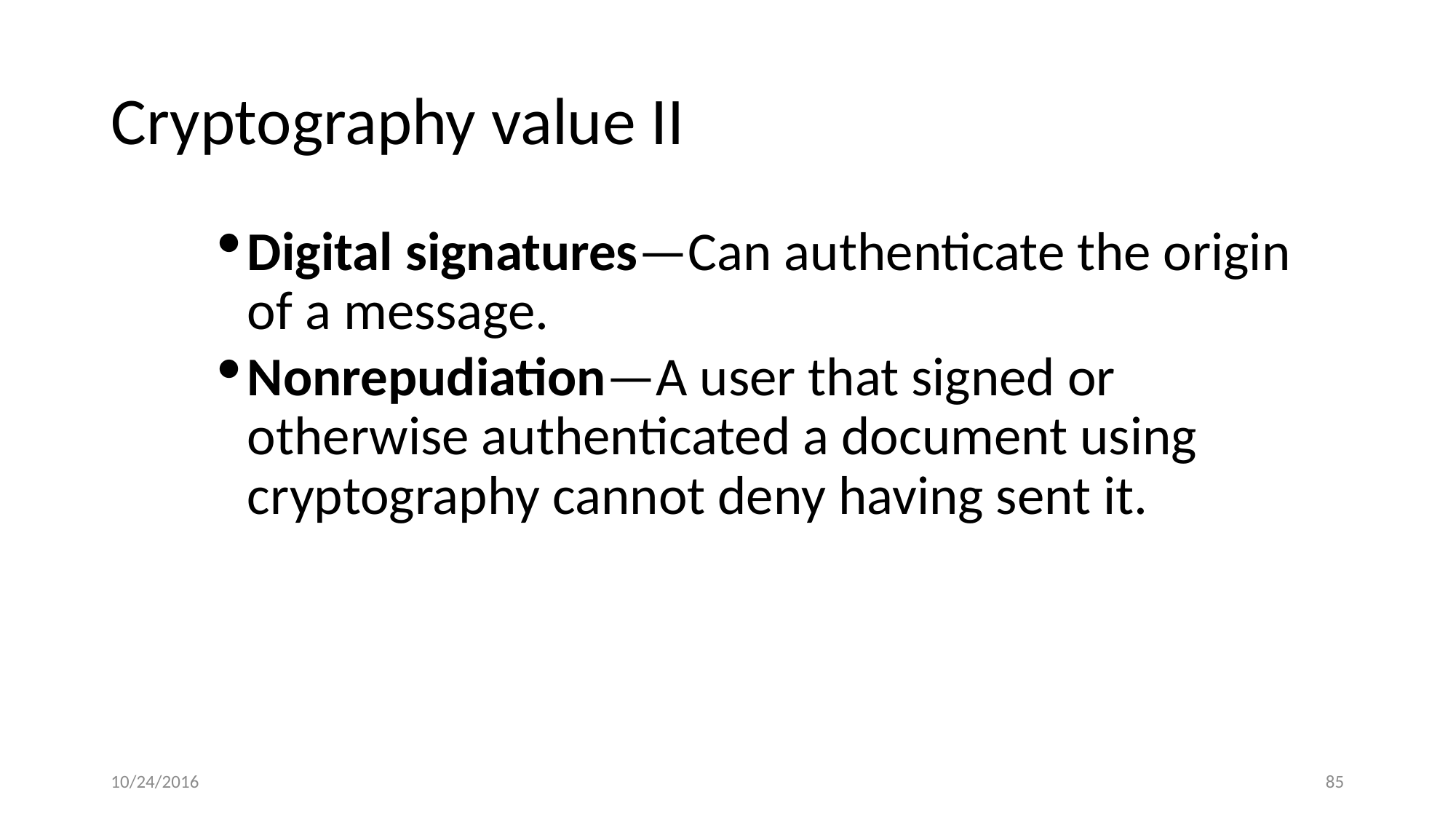

Cryptography value II
Digital signatures—Can authenticate the origin of a message.
Nonrepudiation—A user that signed or otherwise authenticated a document using cryptography cannot deny having sent it.

10/24/2016
85